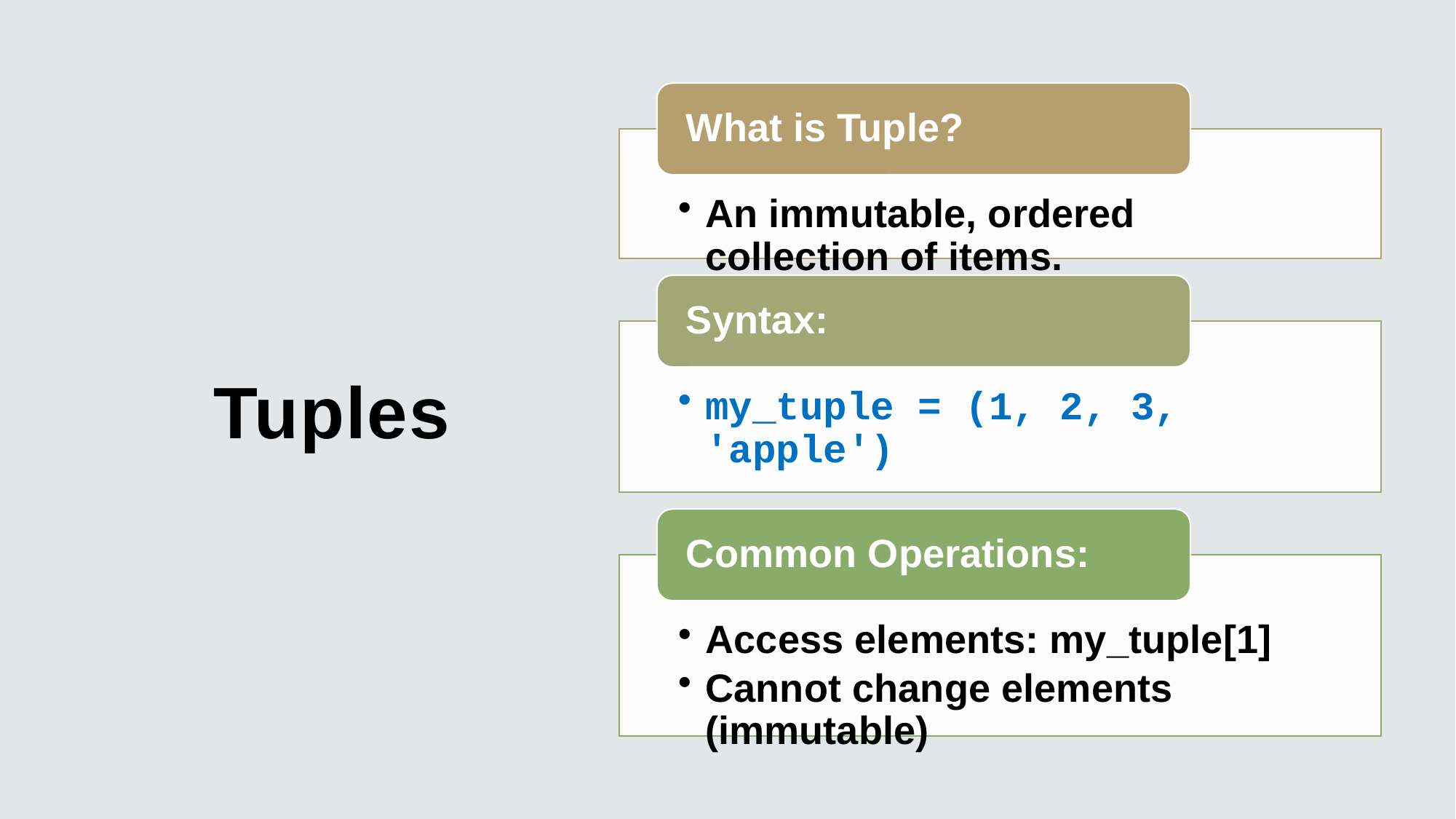

An immutable, ordered collection of items.
What is Tuple?
my_tuple = (1, 2, 3, 'apple')
Syntax:
Access elements: my_tuple[1]
Cannot change elements (immutable)
Common Operations:
# Tuples